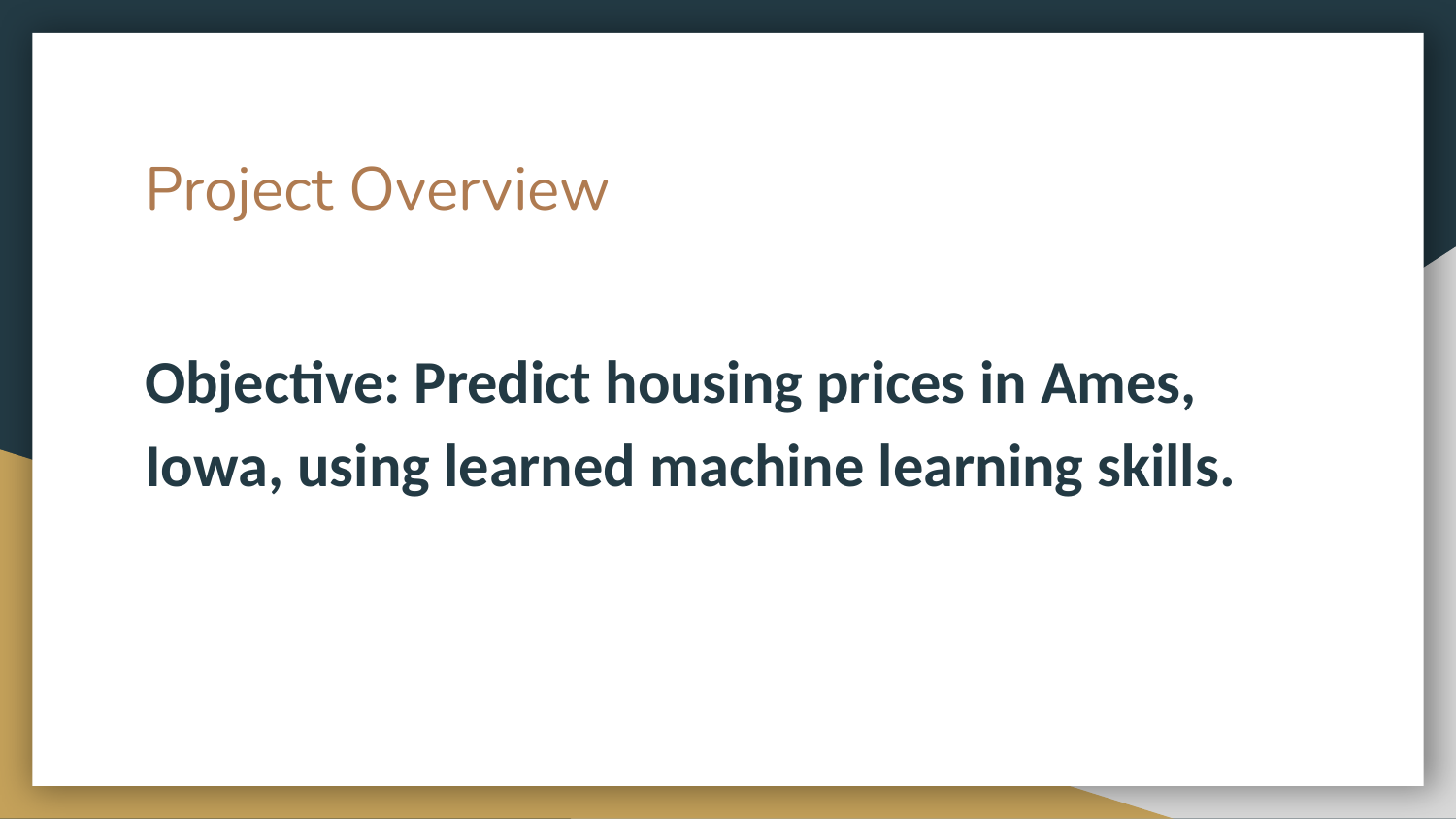

# Project Overview
Objective: Predict housing prices in Ames, Iowa, using learned machine learning skills.